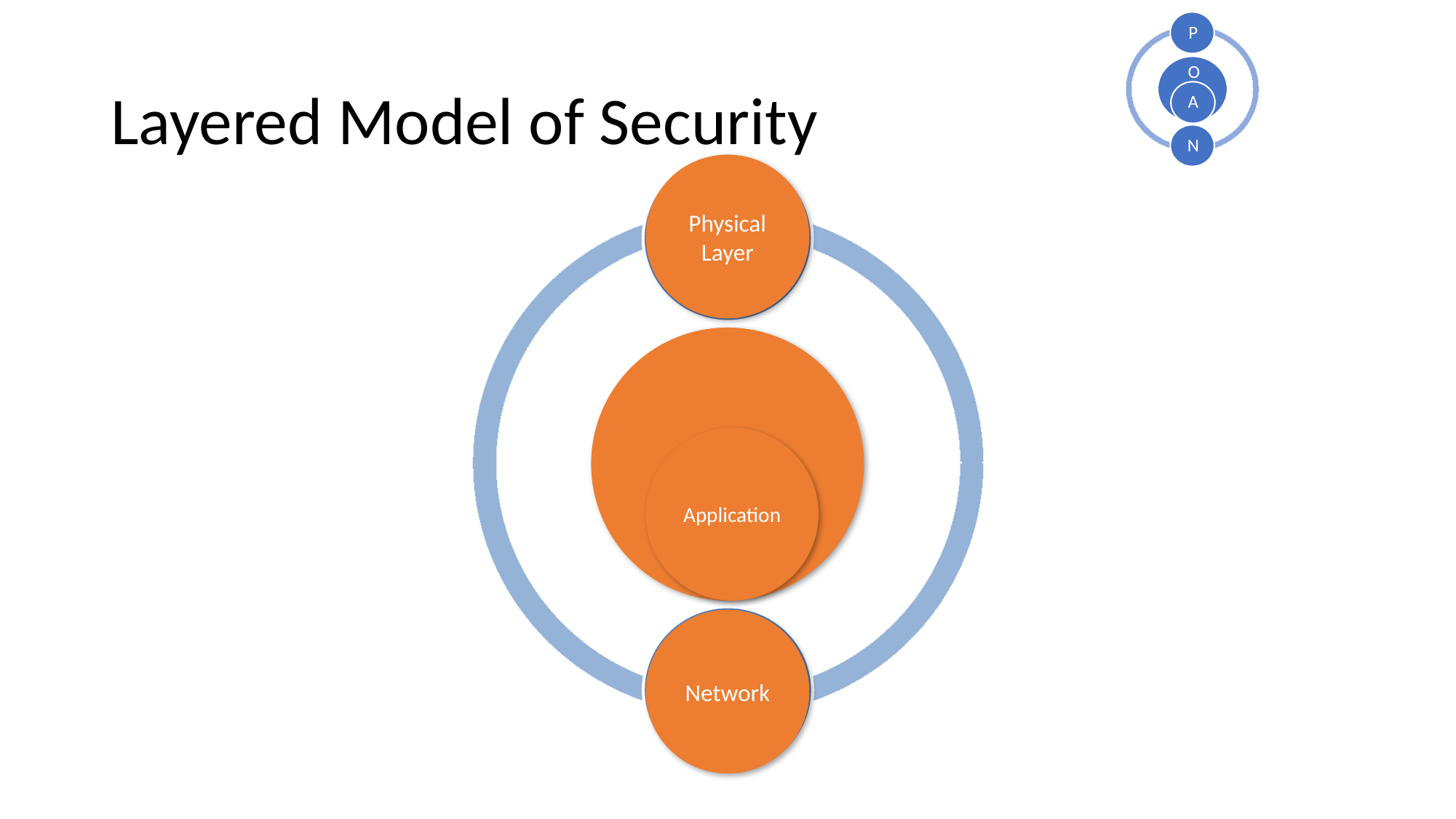

P

O

A

N
# Layered Model of Security

Physical Layer
Operating
System
Application
Network